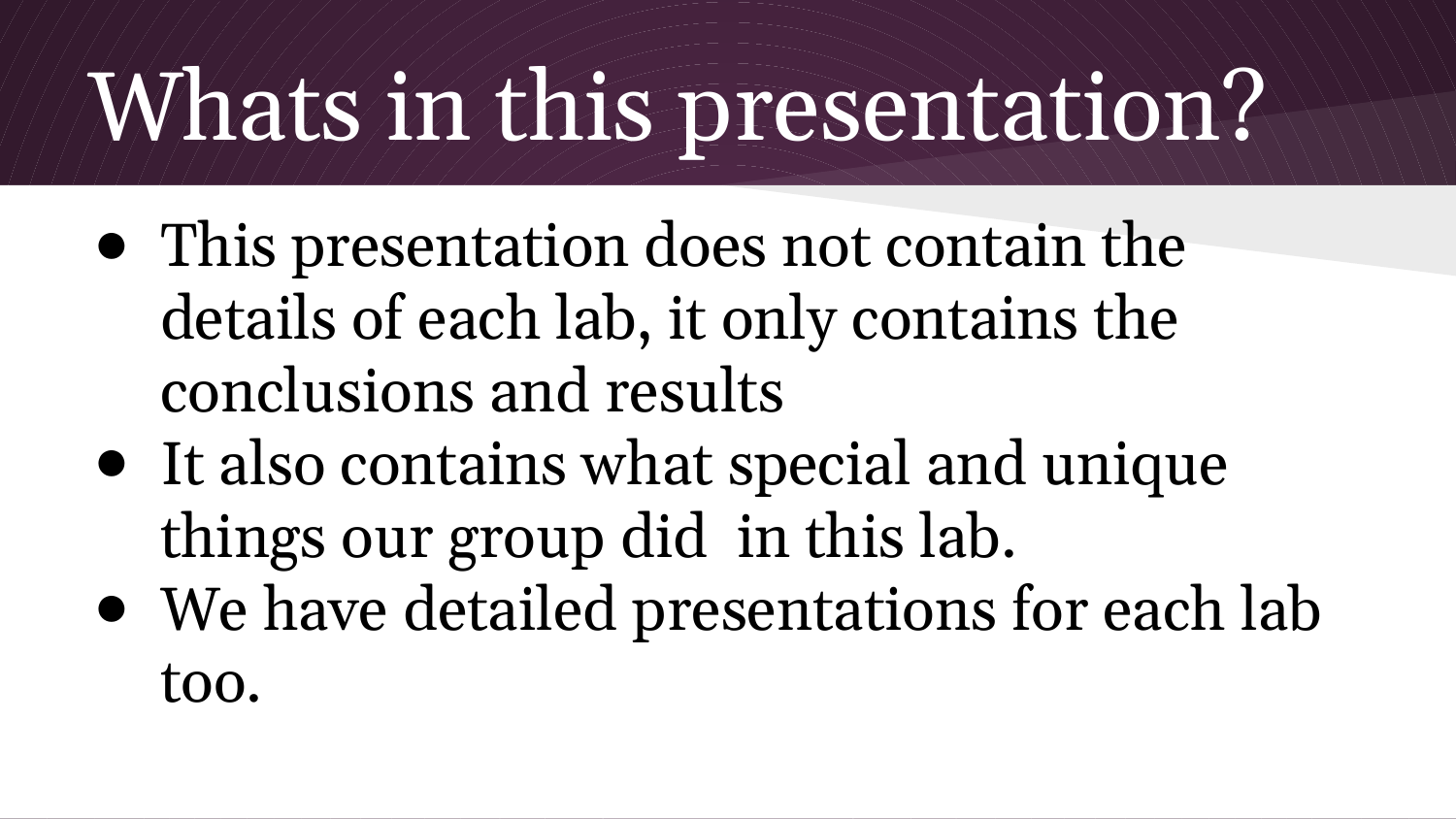

# Whats in this presentation?
This presentation does not contain the details of each lab, it only contains the conclusions and results
It also contains what special and unique things our group did  in this lab.
We have detailed presentations for each lab too.